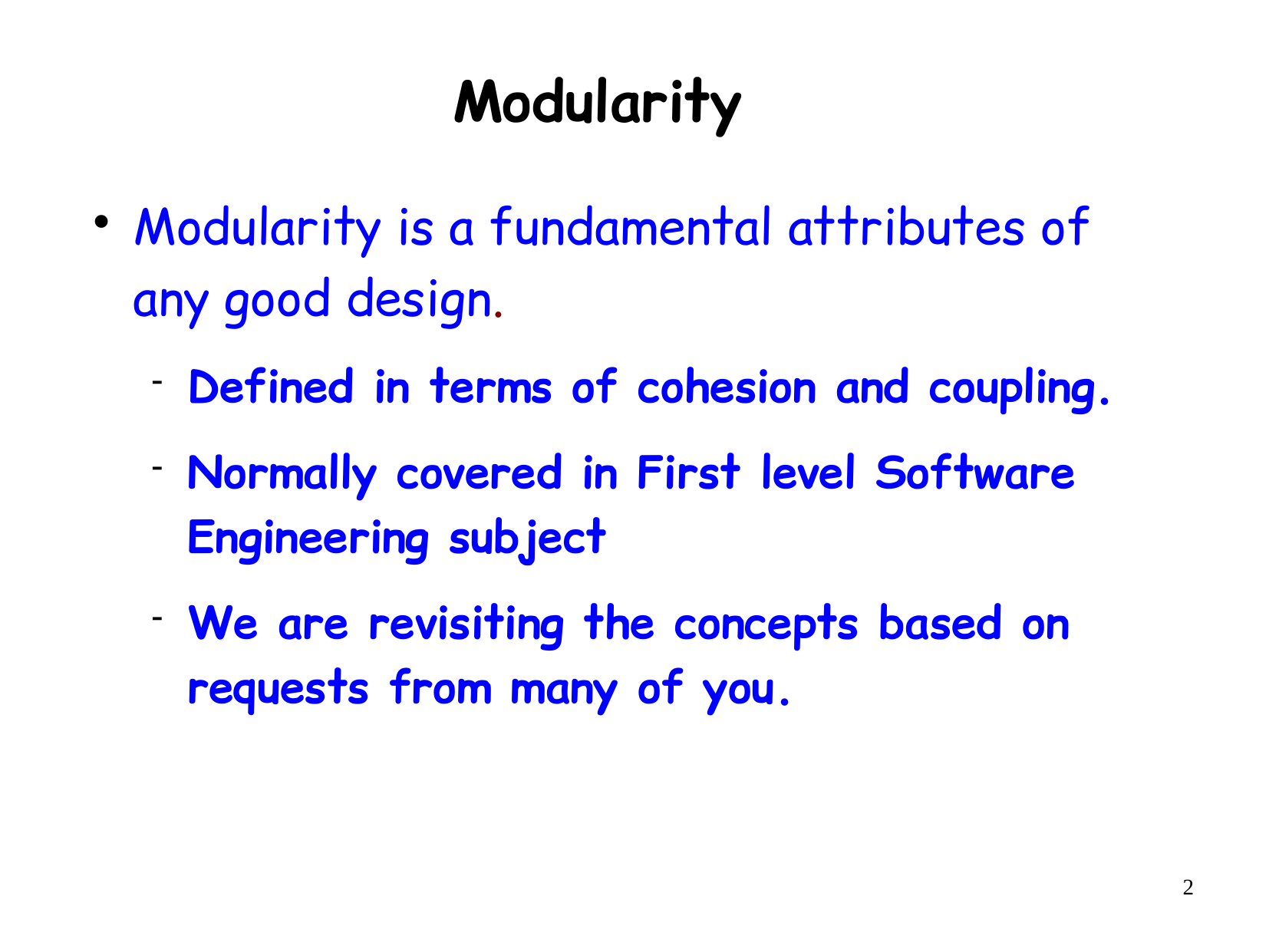

# Modularity
Modularity is a fundamental attributes of any good design.
Defined in terms of cohesion and coupling.
Normally covered in First level Software Engineering subject
We are revisiting the concepts based on requests from many of you.